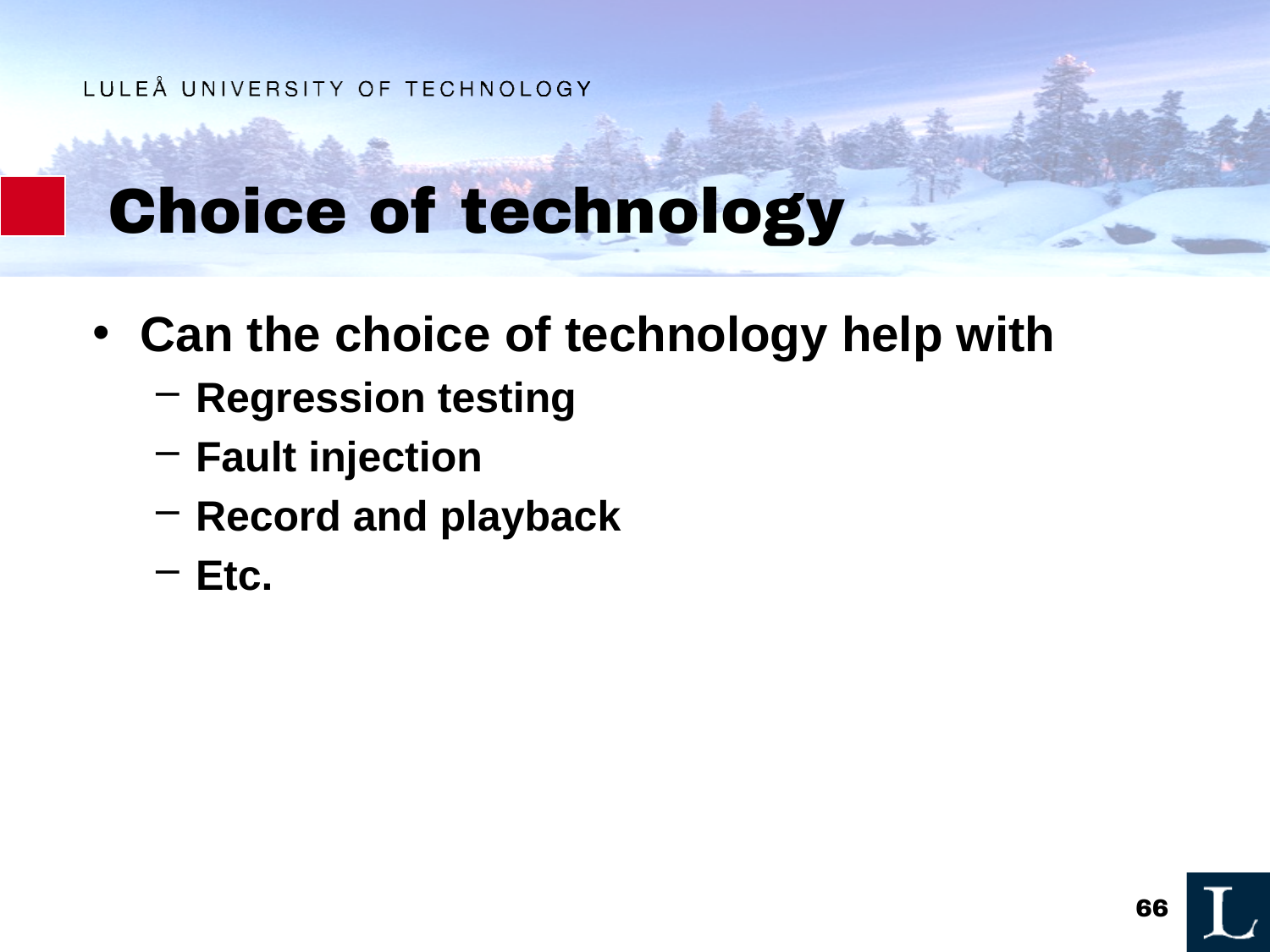

# Choice of technology
Can the choice of technology help with
Regression testing
Fault injection
Record and playback
Etc.
66